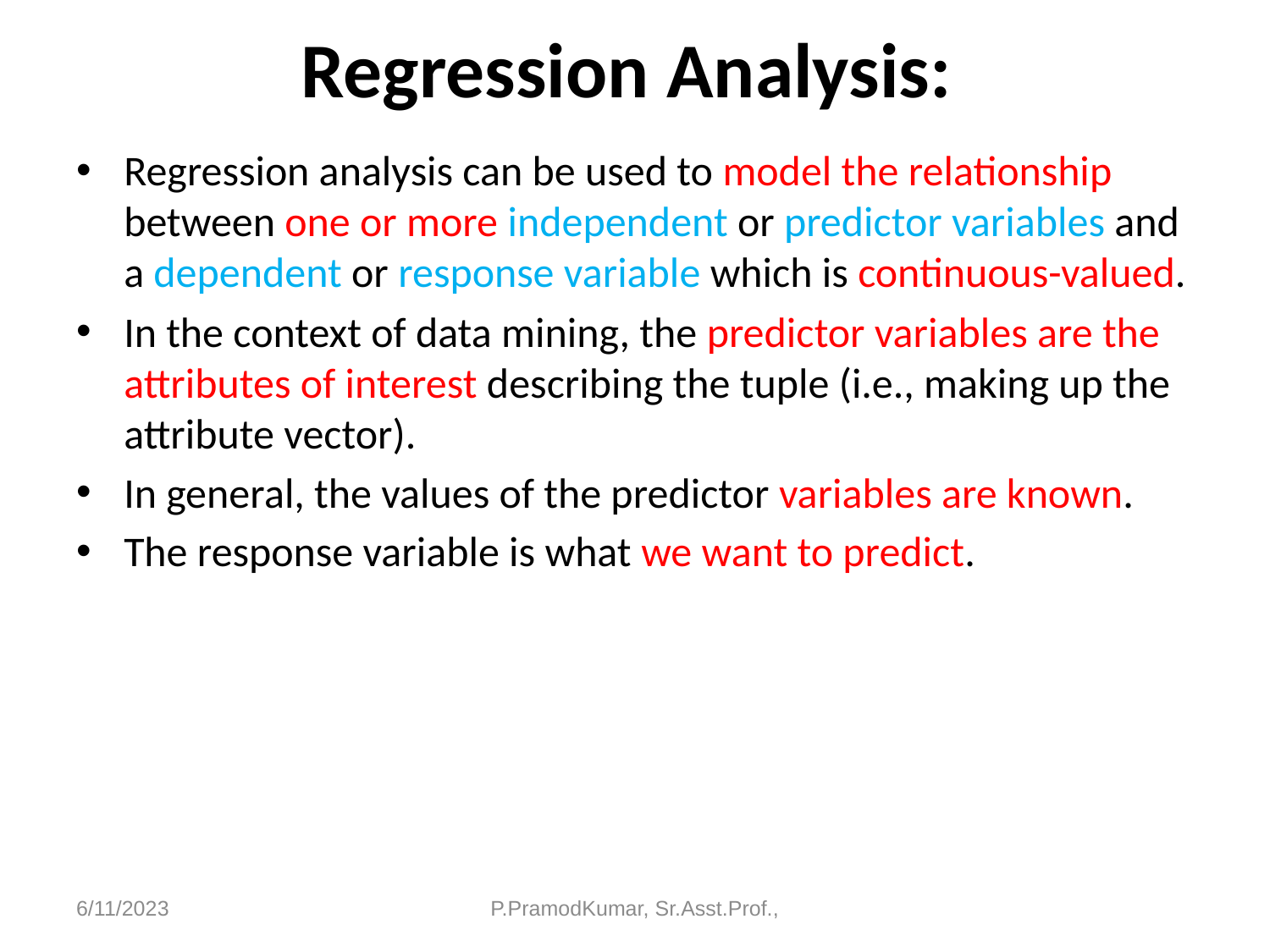

# Regression Analysis:
Regression analysis can be used to model the relationship between one or more independent or predictor variables and a dependent or response variable which is continuous-valued.
In the context of data mining, the predictor variables are the attributes of interest describing the tuple (i.e., making up the attribute vector).
In general, the values of the predictor variables are known.
The response variable is what we want to predict.

6/11/2023
P.PramodKumar, Sr.Asst.Prof.,